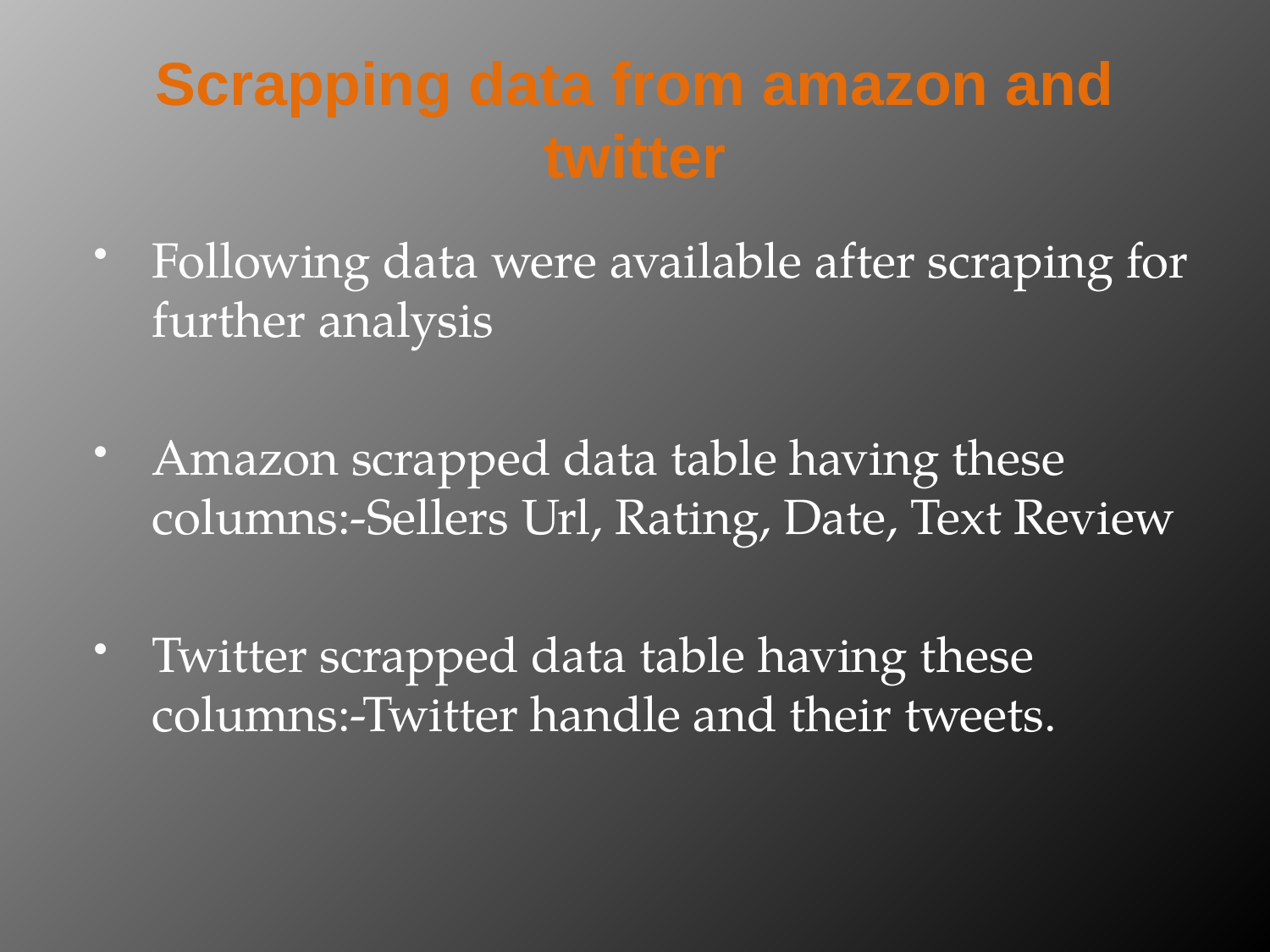

# Scrapping data from amazon and twitter
Following data were available after scraping for further analysis

Amazon scrapped data table having these columns:-Sellers Url, Rating, Date, Text Review

Twitter scrapped data table having these columns:-Twitter handle and their tweets.